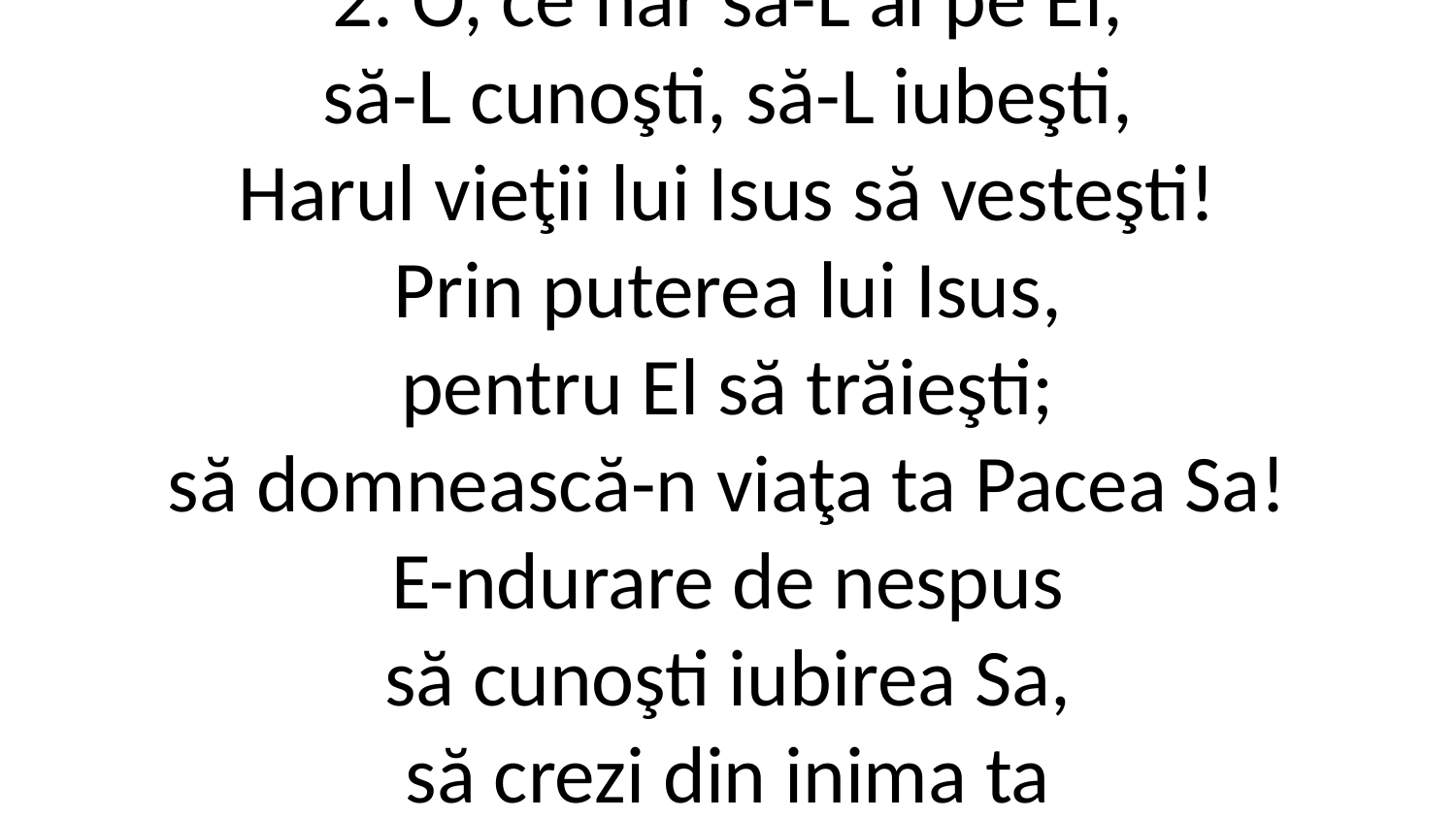

2. O, ce har să-L ai pe El,
să-L cunoşti, să-L iubeşti,
Harul vieţii lui Isus să vesteşti!
Prin puterea lui Isus,
pentru El să trăieşti;
să domnească-n viaţa ta Pacea Sa!
E-ndurare de nespus
să cunoşti iubirea Sa,
să crezi din inima ta
în Isus!